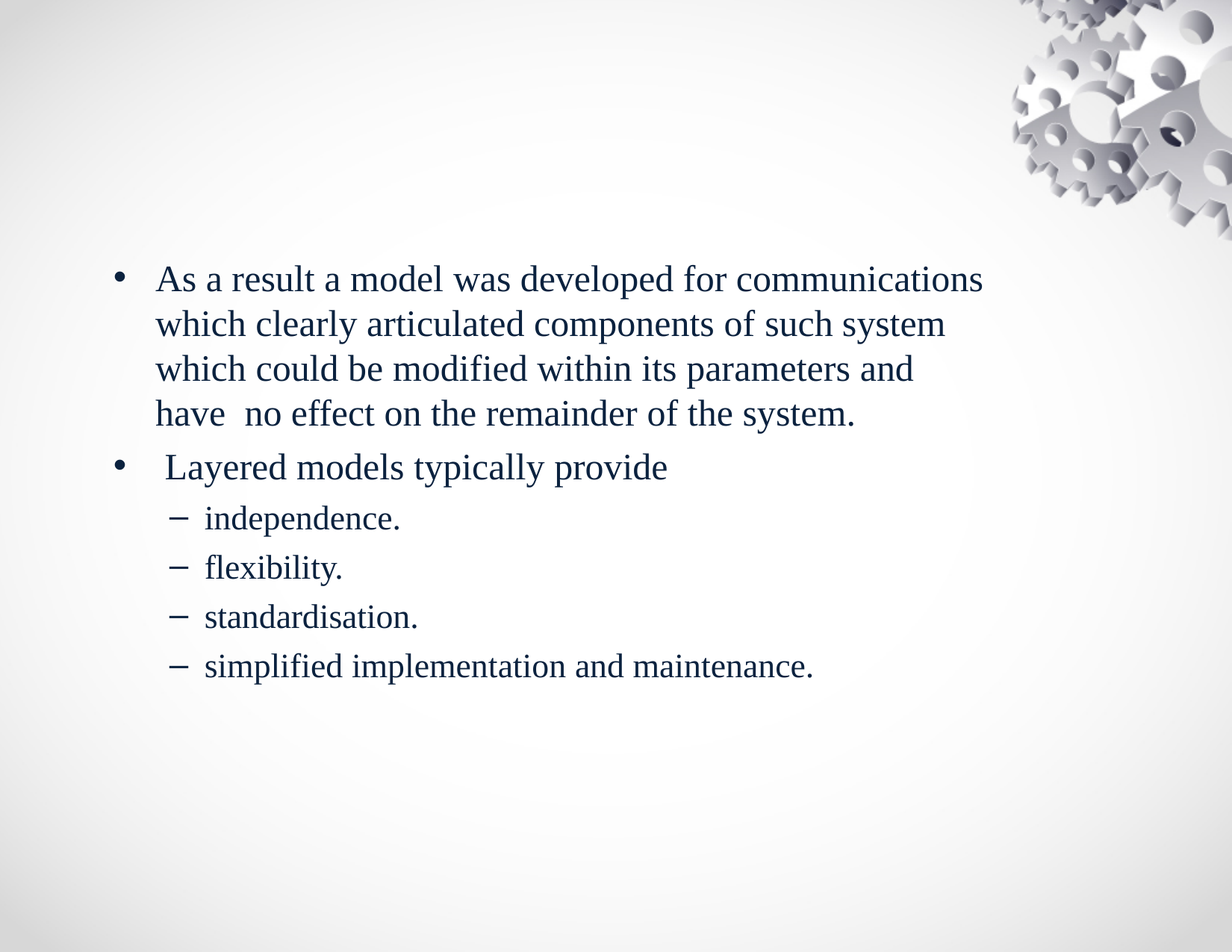

As a result a model was developed for communications  which clearly articulated components of such system  which could be modified within its parameters and have  no effect on the remainder of the system.
Layered models typically provide
independence.
flexibility.
standardisation.
simplified implementation and maintenance.